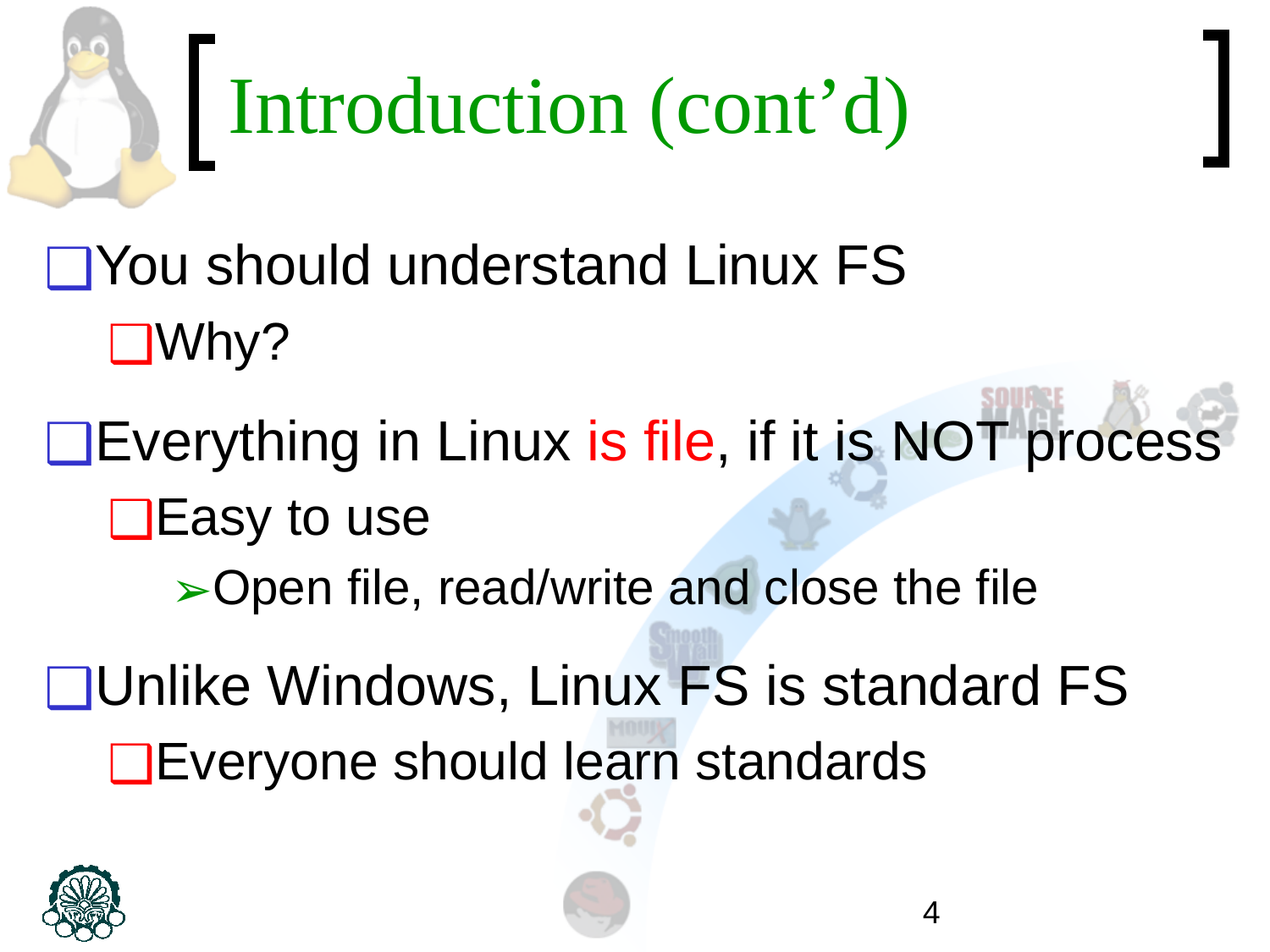

# Introduction (cont’d)
You should understand Linux FS
Why?
Everything in Linux is file, if it is NOT process
Easy to use
Open file, read/write and close the file
Unlike Windows, Linux FS is standard FS
Everyone should learn standards
4